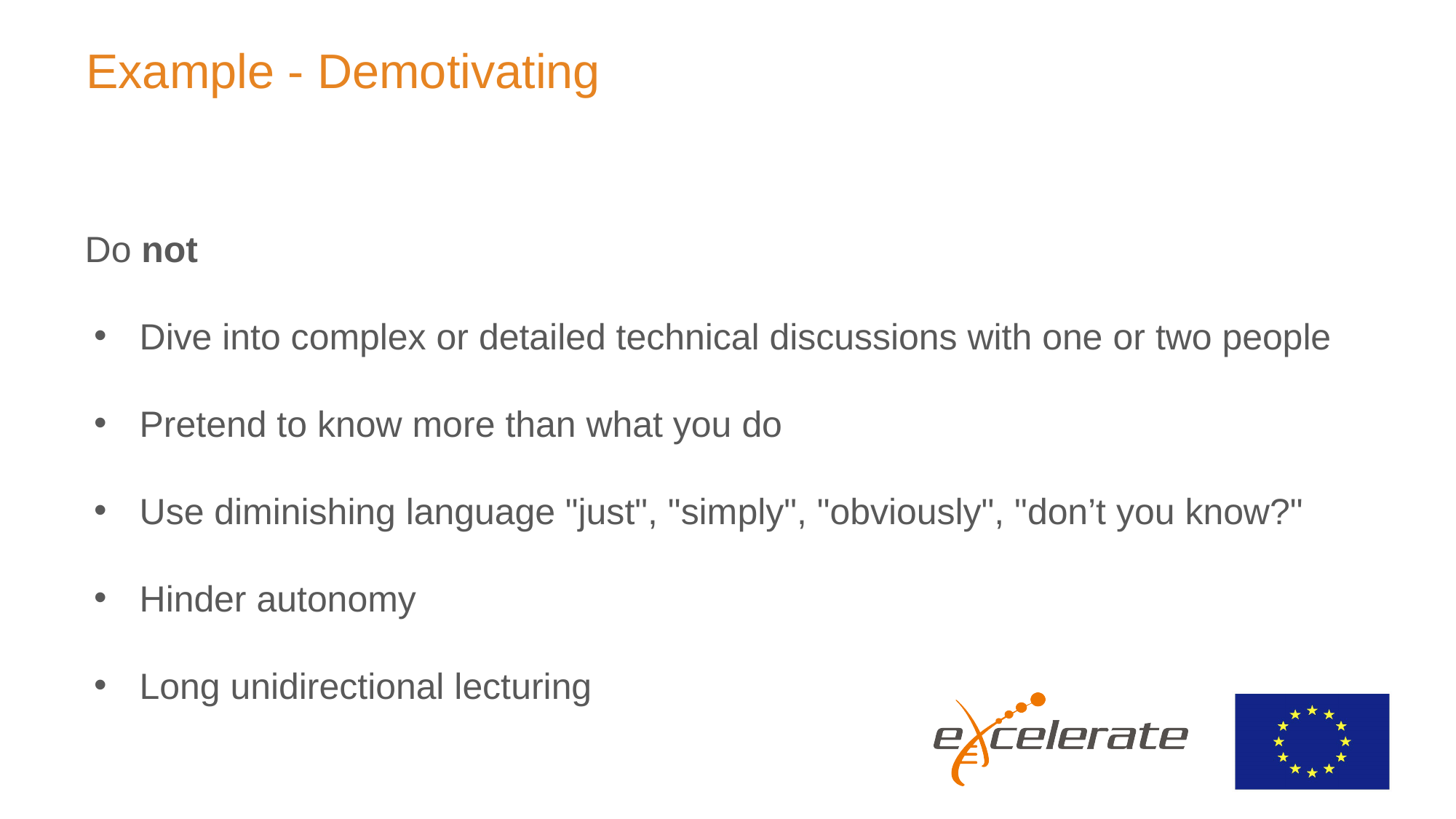

# Example - Demotivating
Do not
Dive into complex or detailed technical discussions with one or two people
Pretend to know more than what you do
Use diminishing language "just", "simply", "obviously", "don’t you know?"
Hinder autonomy
Long unidirectional lecturing